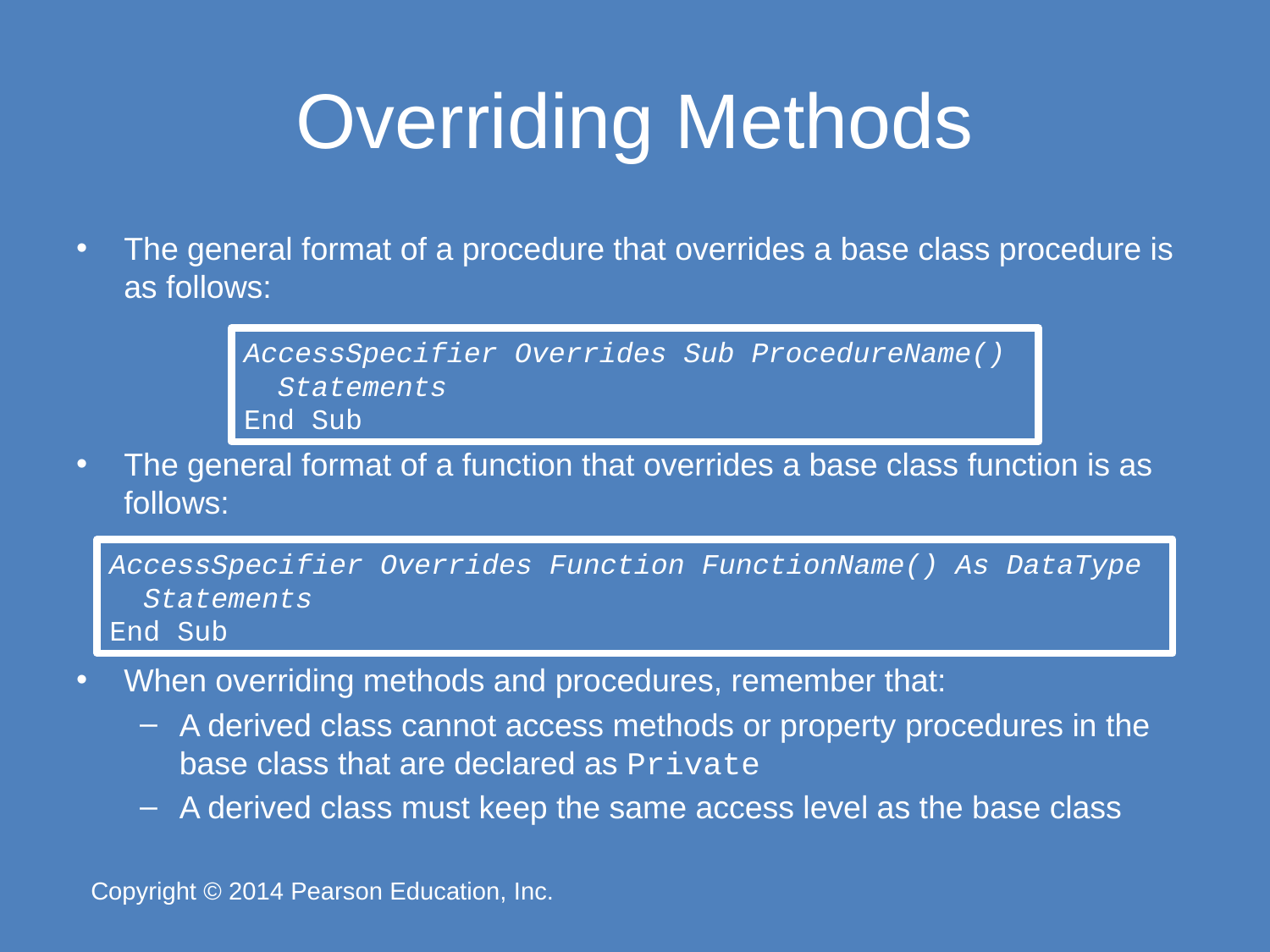

# Overriding Methods
The general format of a procedure that overrides a base class procedure is as follows:

The general format of a function that overrides a base class function is as follows:

When overriding methods and procedures, remember that:
A derived class cannot access methods or property procedures in the base class that are declared as Private
A derived class must keep the same access level as the base class

AccessSpecifier Overrides Sub ProcedureName()
  Statements
End Sub
AccessSpecifier Overrides Function FunctionName() As DataType
  Statements
End Sub